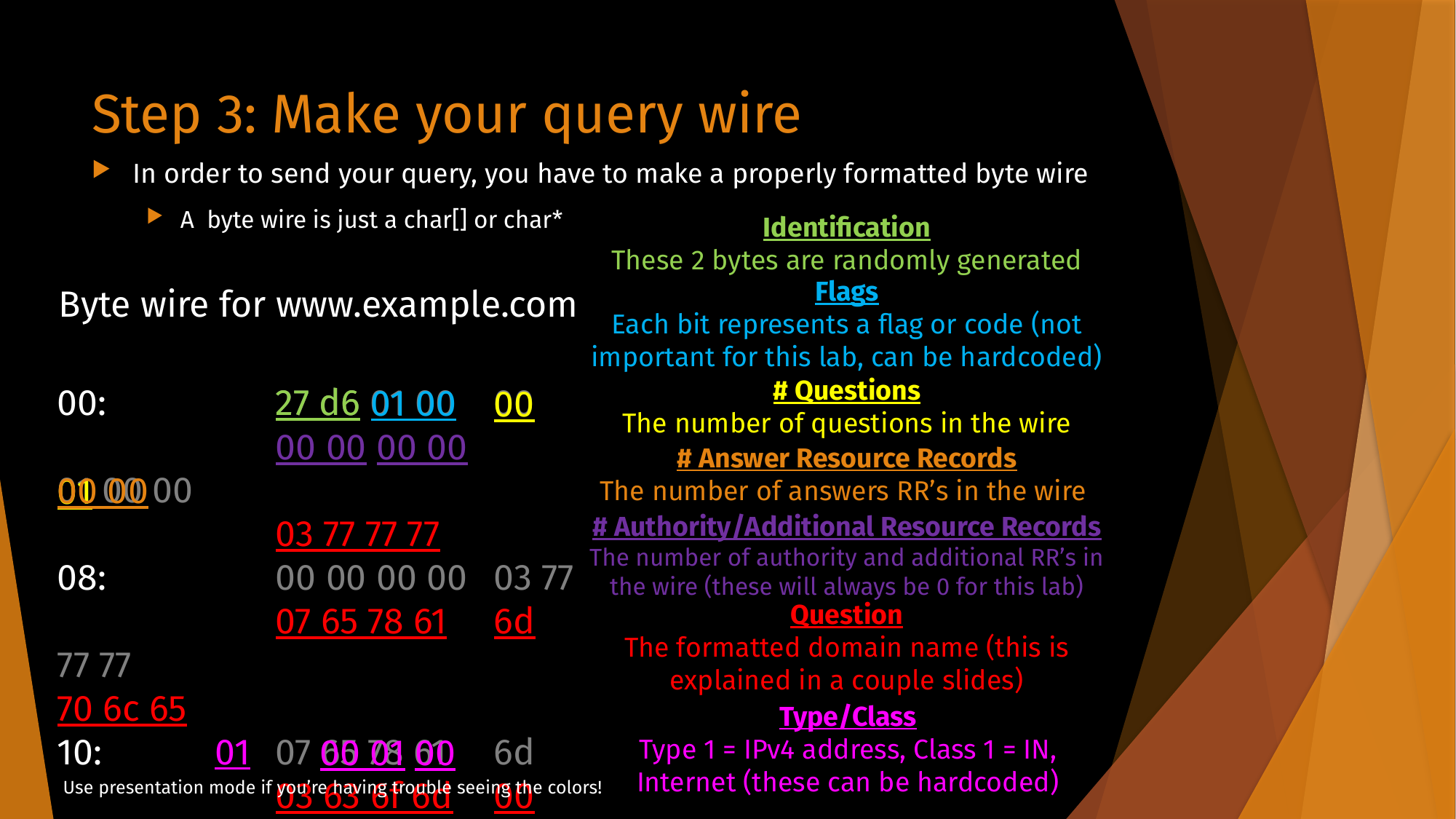

# Step 3: Make your query wire
In order to send your query, you have to make a properly formatted byte wire
A  byte wire is just a char[] or char*
Identification
These 2 bytes are randomly generated
Flags
Each bit represents a flag or code (not important for this lab, can be hardcoded)
Byte wire for www.example.com
		27 d6

						03 77 77 77
		07 65 78 61	6d 70 6c 65
		03 63 6f 6d	00
00:		27 d6 01 00	00 01 00 00
08:		00 00 00 00	03 77 77 77
10:		07 65 78 61	6d 70 6c 65
18:		03 63 6f 6d	00 00 01 00
20:		01
		    01 00
		     	     	         00 00

		00 00 00 00
		     	     	00 01
# Questions
The number of questions in the wire
# Answer Resource Records
The number of answers RR’s in the wire
# Authority/Additional Resource Records
The number of authority and additional RR’s in the wire (these will always be 0 for this lab)
Question
The formatted domain name (this is explained in a couple slides)
						    00 01 00
	     01
Type/Class
Type 1 = IPv4 address, Class 1 = IN, Internet (these can be hardcoded)
Use presentation mode if you’re having trouble seeing the colors!